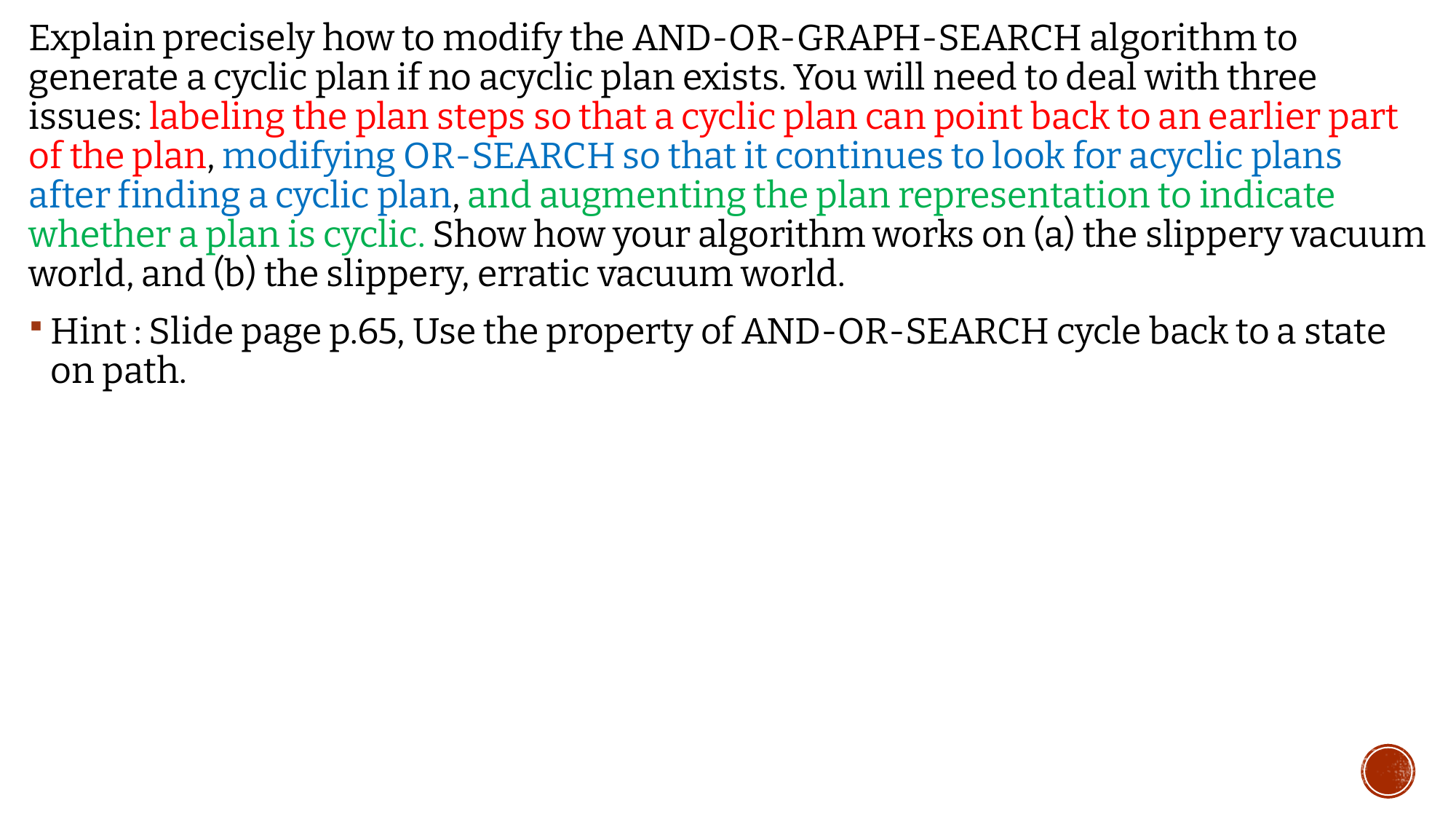

Explain precisely how to modify the AND-OR-GRAPH-SEARCH algorithm to generate a cyclic plan if no acyclic plan exists. You will need to deal with three issues: labeling the plan steps so that a cyclic plan can point back to an earlier part of the plan, modifying OR-SEARCH so that it continues to look for acyclic plans after finding a cyclic plan, and augmenting the plan representation to indicate whether a plan is cyclic. Show how your algorithm works on (a) the slippery vacuum world, and (b) the slippery, erratic vacuum world.
Hint : Slide page p.65, Use the property of AND-OR-SEARCH cycle back to a state on path.